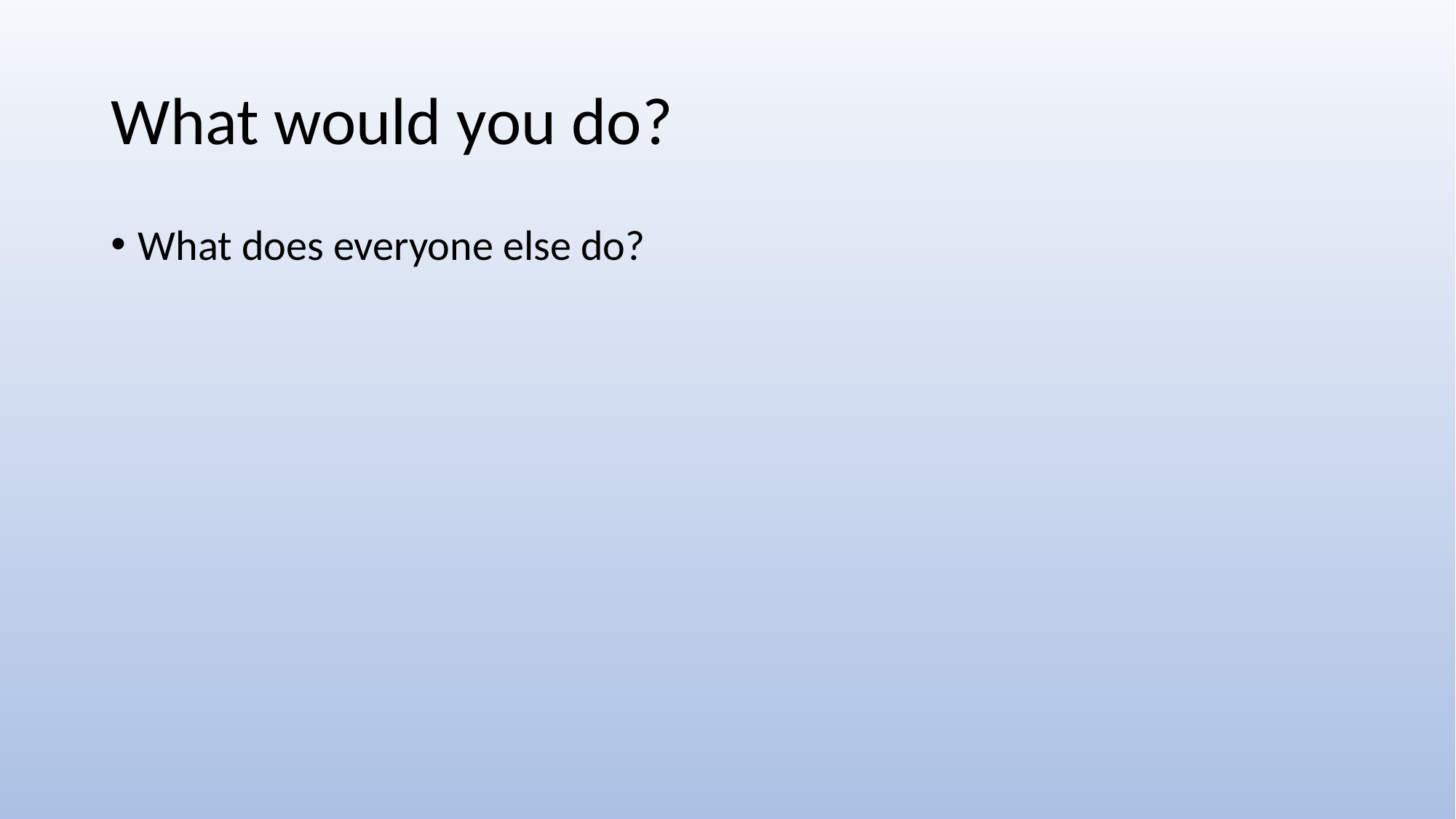

# What would you do?
What does everyone else do?